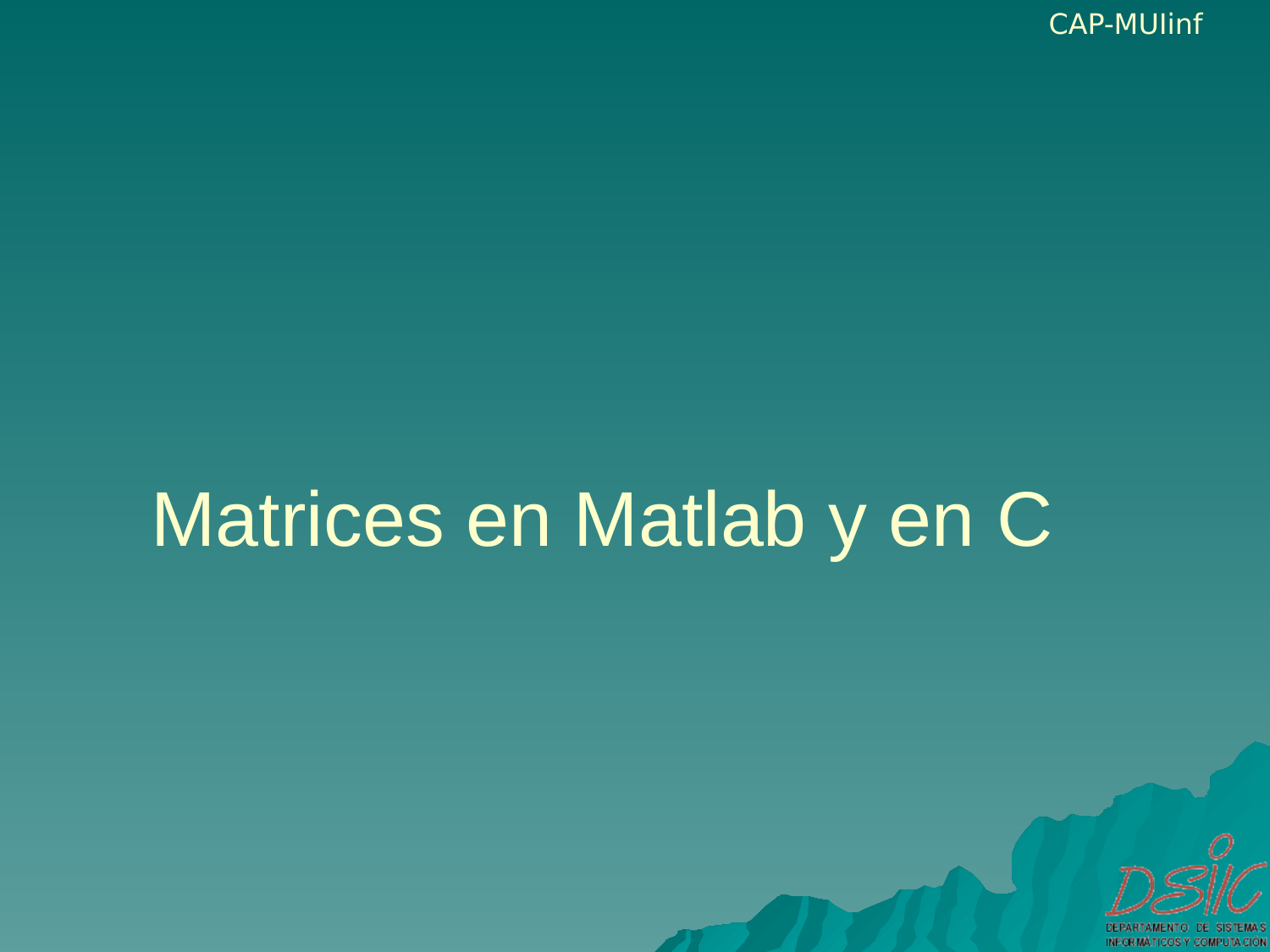

# Matrices en Matlab y en C